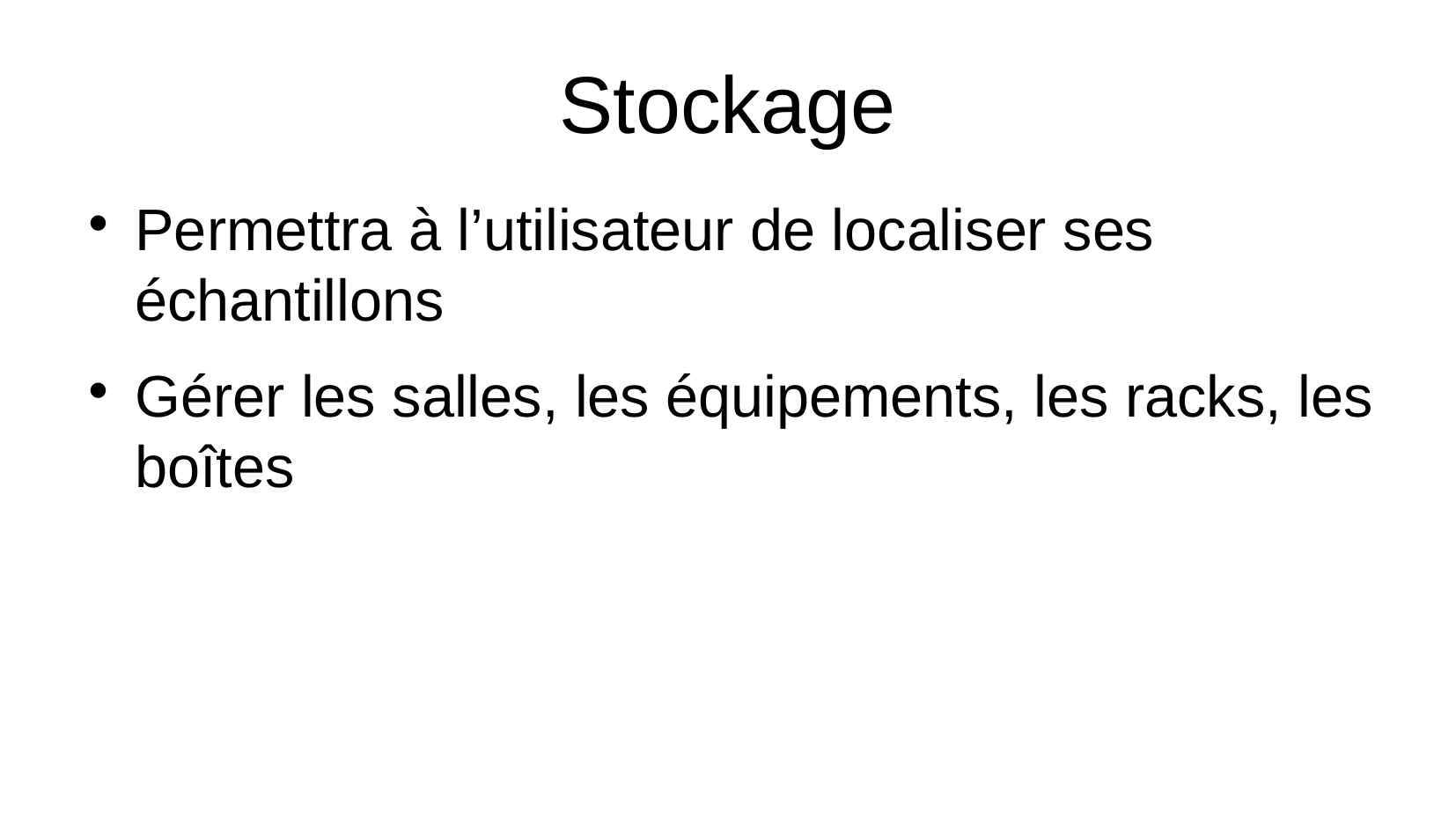

Stockage
Permettra à l’utilisateur de localiser ses échantillons
Gérer les salles, les équipements, les racks, les boîtes